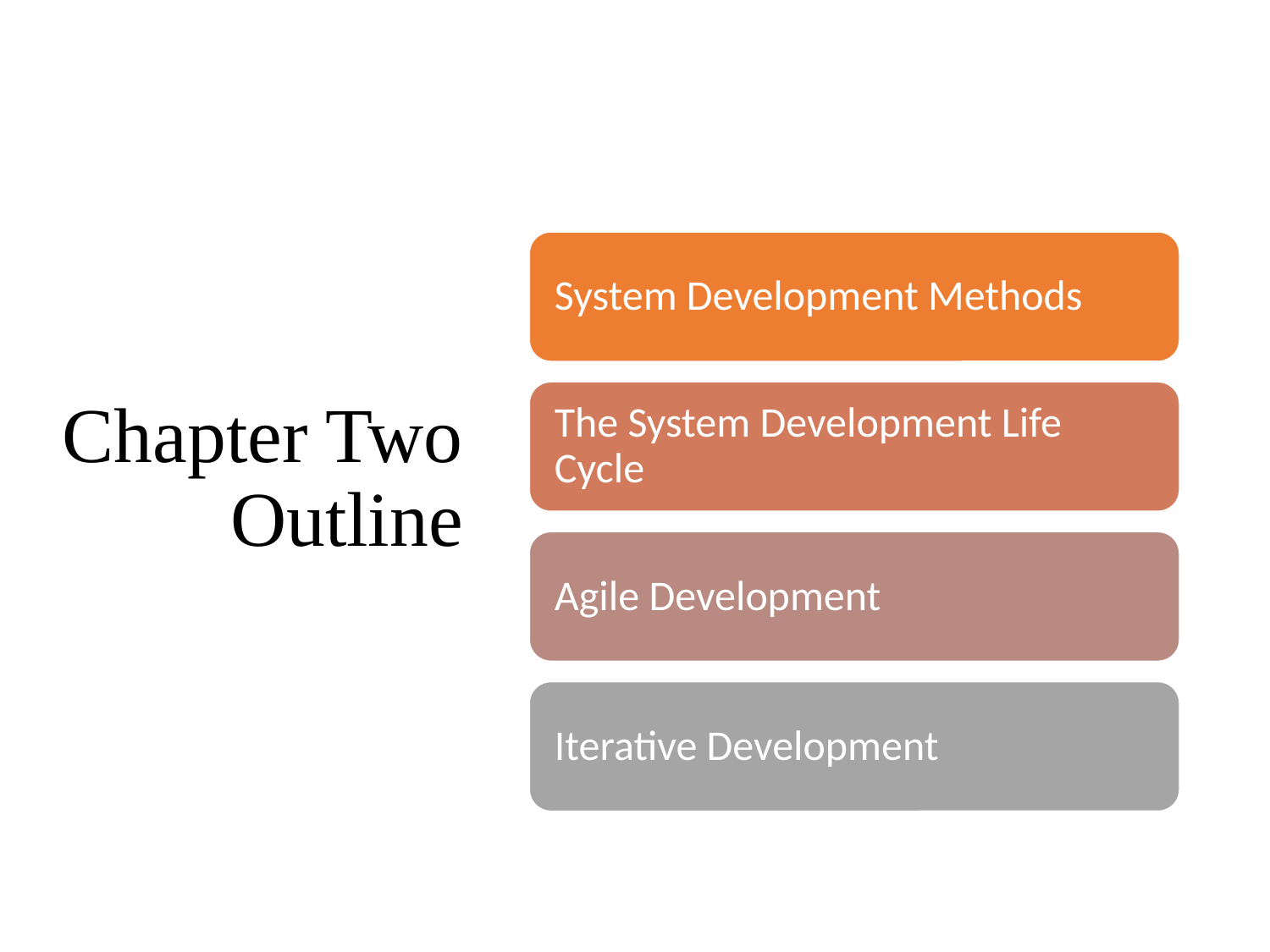

# Chapter Two Outline

System Development Methods
The System Development Life Cycle
Agile Development
Iterative Development